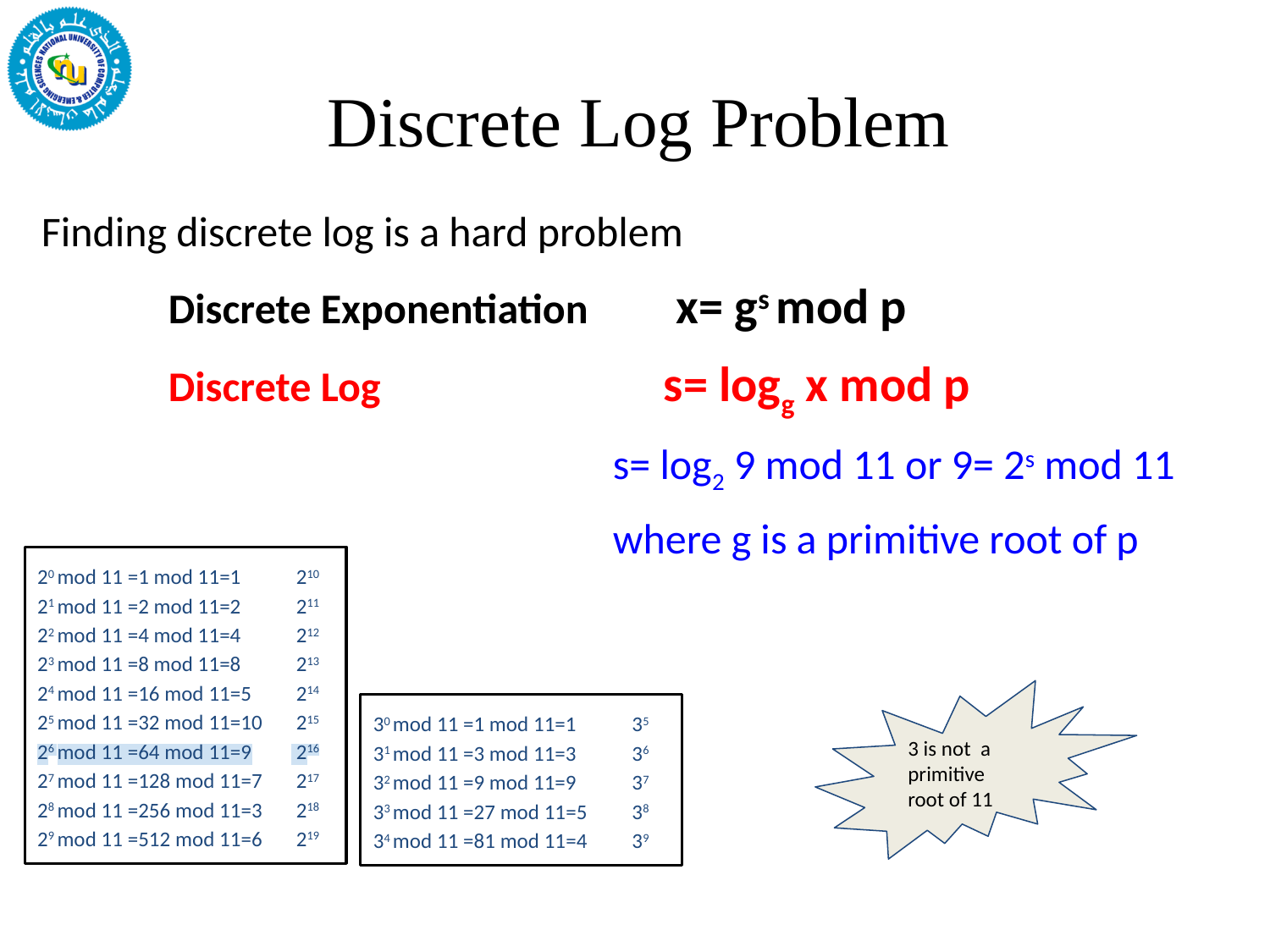

# Discrete Log Problem
Finding discrete log is a hard problem
	Discrete Exponentiation 	x= gs mod p
   	Discrete Log 		            s= logg x mod p
s= log2 9 mod 11 or 9= 2s mod 11
where g is a primitive root of p

20 mod 11 =1 mod 11=1	 210
21 mod 11 =2 mod 11=2	 211
22 mod 11 =4 mod 11=4	 212
23 mod 11 =8 mod 11=8	 213
24 mod 11 =16 mod 11=5	 214
25 mod 11 =32 mod 11=10	 215
26 mod 11 =64 mod 11=9	 216
27 mod 11 =128 mod 11=7	 217
28 mod 11 =256 mod 11=3	 218
29 mod 11 =512 mod 11=6	 219
3 is not  a primitive root of 11
30 mod 11 =1 mod 11=1	 35
31 mod 11 =3 mod 11=3	 36
32 mod 11 =9 mod 11=9	 37
33 mod 11 =27 mod 11=5	 38
34 mod 11 =81 mod 11=4	 39